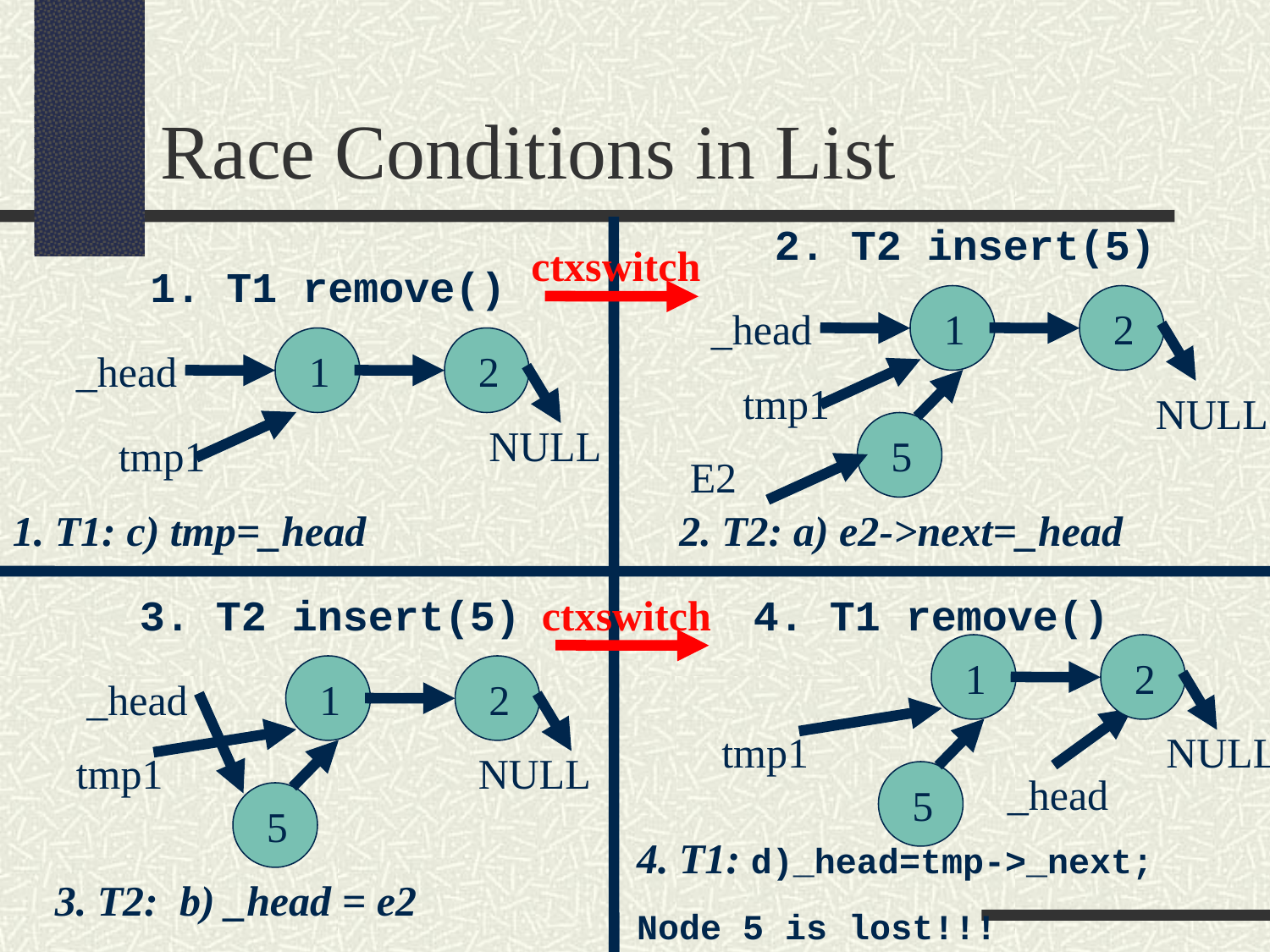

Race Conditions in List
2. T2 insert(5)

ctxswitch
1. T1 remove()

_head
1
2

_head
1
2

tmp1
NULL

NULL

tmp1
5
E2

1. T1: c) tmp=_head
2. T2: a) e2->next=_head

3. T2 insert(5)
ctxswitch
4. T1 remove()

1
2

_head
1
2

tmp1
NULL

tmp1
NULL

_head
5

5
4. T1: d)_head=tmp->_next;
Node 5 is lost!!!
3. T2:  b) _head = e2